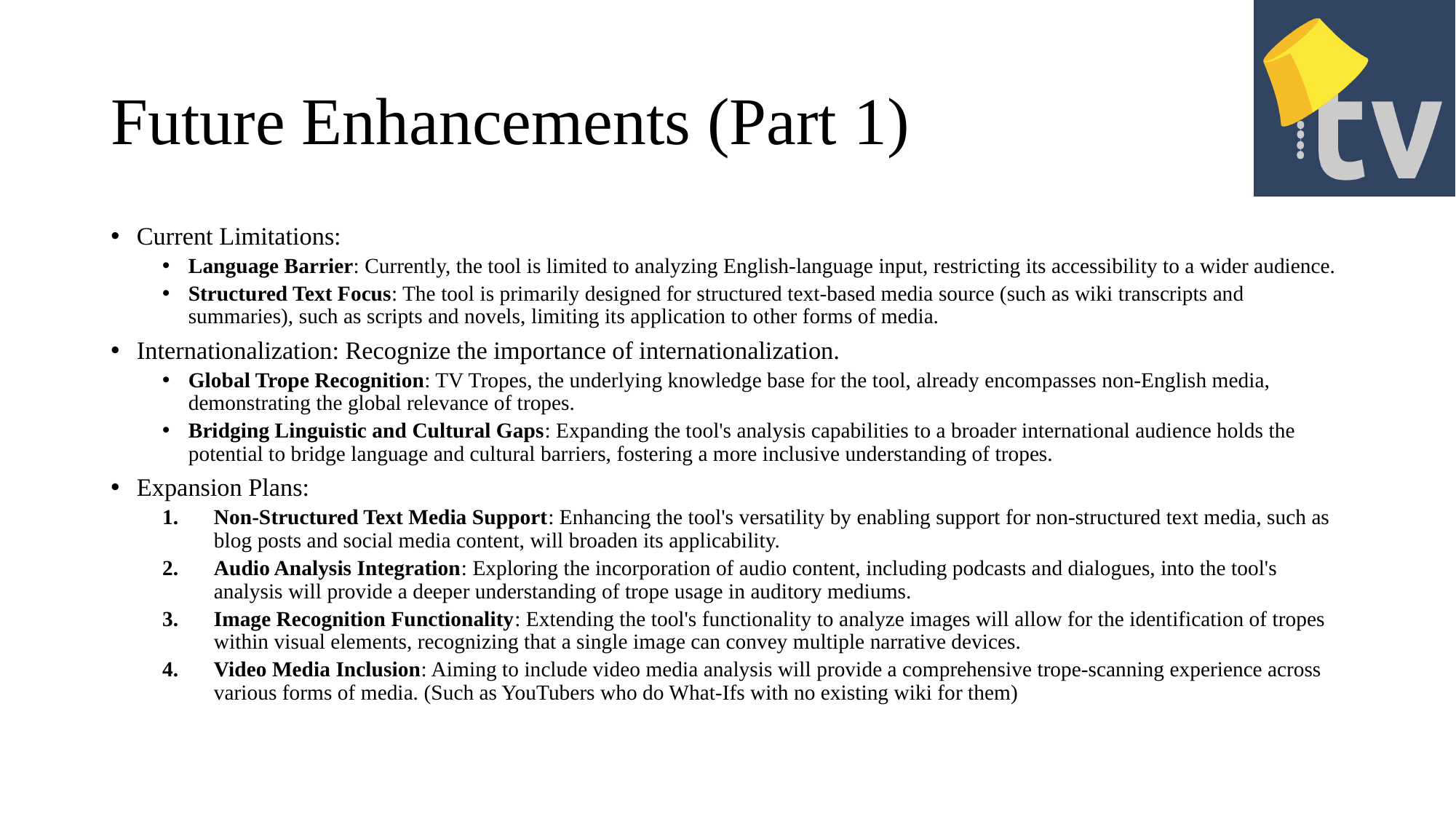

# Future Enhancements (Part 1)
Current Limitations:
Language Barrier: Currently, the tool is limited to analyzing English-language input, restricting its accessibility to a wider audience.
Structured Text Focus: The tool is primarily designed for structured text-based media source (such as wiki transcripts and summaries), such as scripts and novels, limiting its application to other forms of media.
Internationalization: Recognize the importance of internationalization.
Global Trope Recognition: TV Tropes, the underlying knowledge base for the tool, already encompasses non-English media, demonstrating the global relevance of tropes.
Bridging Linguistic and Cultural Gaps: Expanding the tool's analysis capabilities to a broader international audience holds the potential to bridge language and cultural barriers, fostering a more inclusive understanding of tropes.
Expansion Plans:
Non-Structured Text Media Support: Enhancing the tool's versatility by enabling support for non-structured text media, such as blog posts and social media content, will broaden its applicability.
Audio Analysis Integration: Exploring the incorporation of audio content, including podcasts and dialogues, into the tool's analysis will provide a deeper understanding of trope usage in auditory mediums.
Image Recognition Functionality: Extending the tool's functionality to analyze images will allow for the identification of tropes within visual elements, recognizing that a single image can convey multiple narrative devices.
Video Media Inclusion: Aiming to include video media analysis will provide a comprehensive trope-scanning experience across various forms of media. (Such as YouTubers who do What-Ifs with no existing wiki for them)